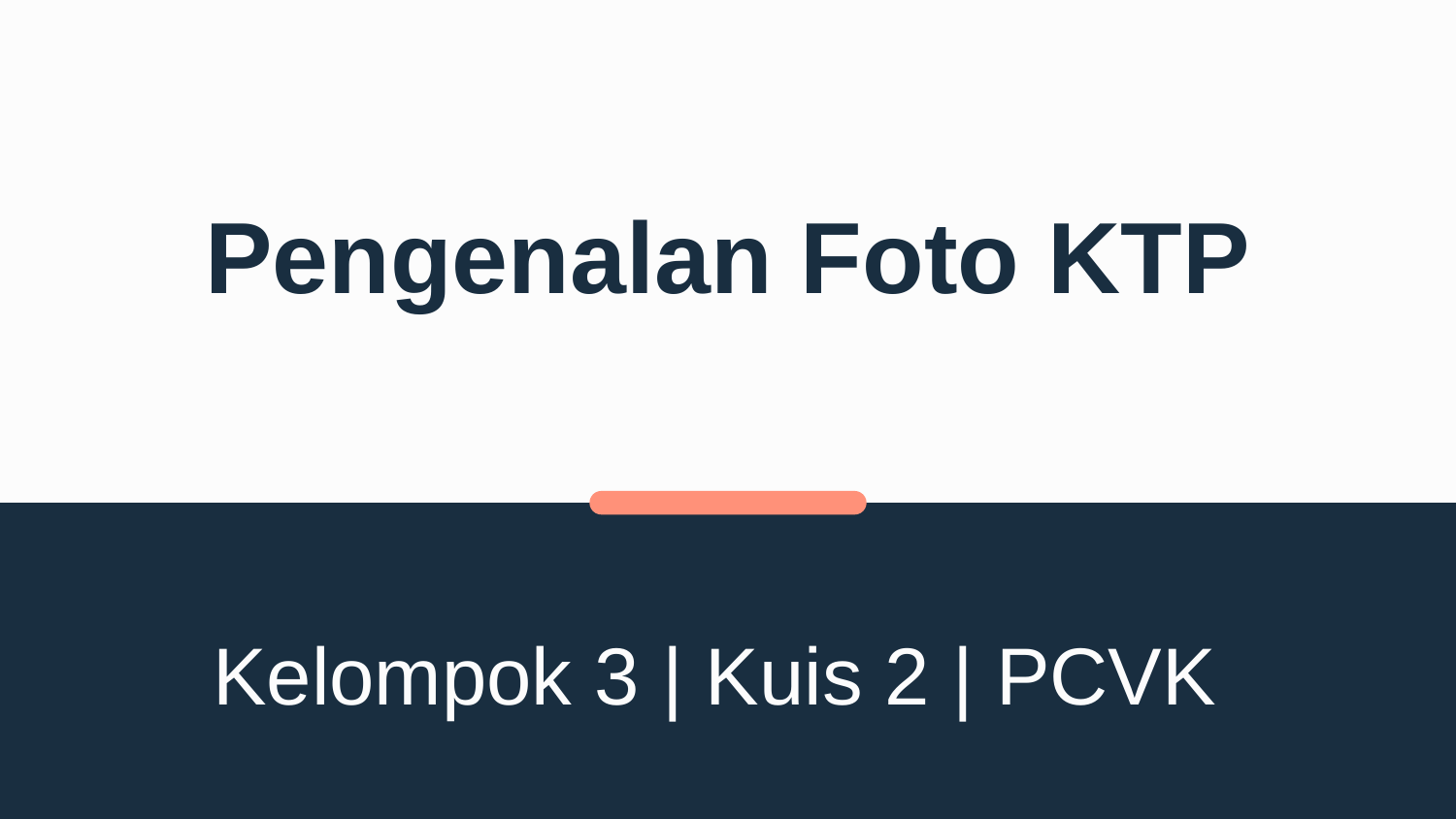

# Pengenalan Foto KTP
Kelompok 3 | Kuis 2 | PCVK